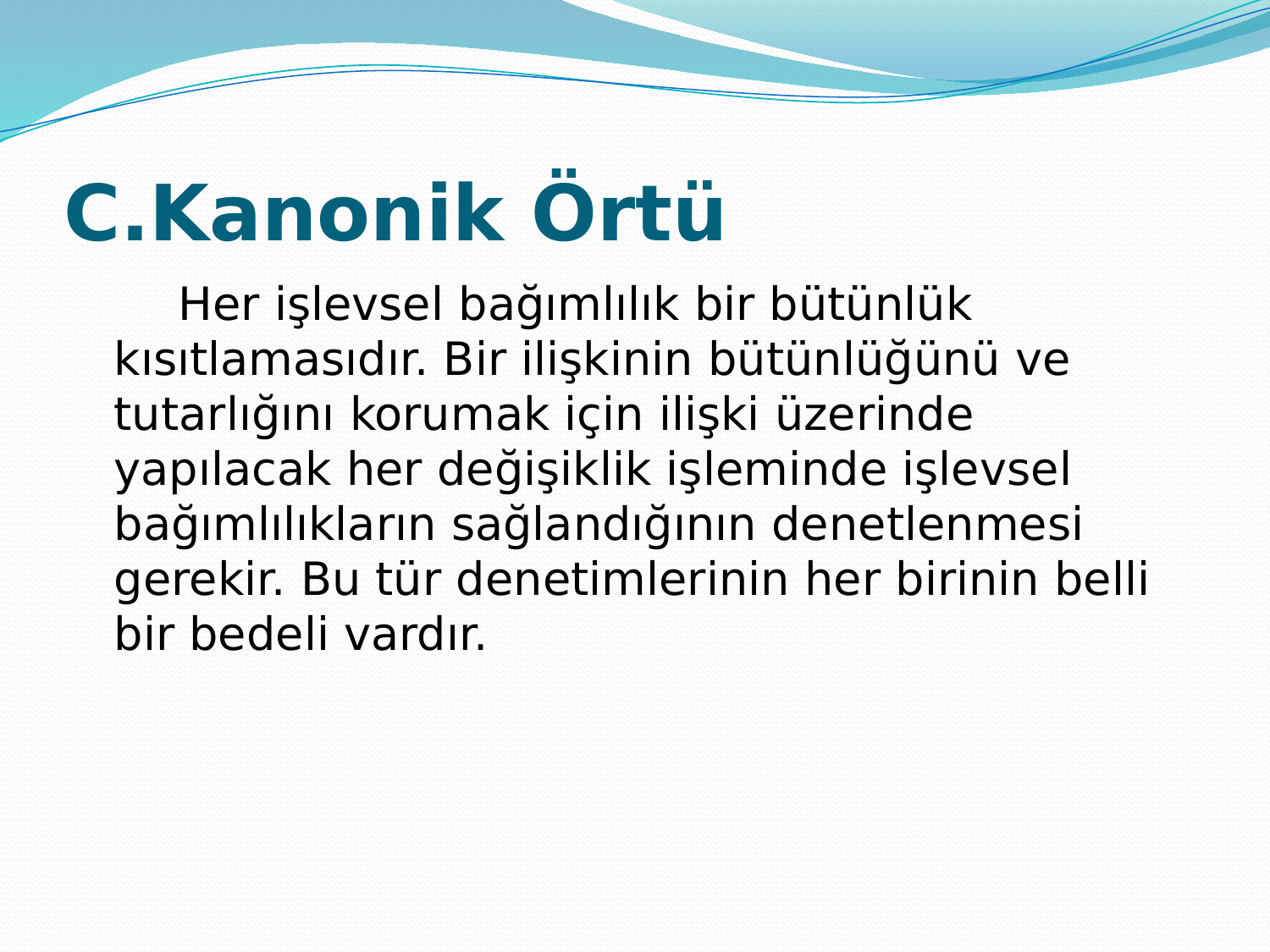

# C.Kanonik Örtü
       Her işlevsel bağımlılık bir bütünlük kısıtlamasıdır. Bir ilişkinin bütünlüğünü ve tutarlığını korumak için ilişki üzerinde yapılacak her değişiklik işleminde işlevsel bağımlılıkların sağlandığının denetlenmesi gerekir. Bu tür denetimlerinin her birinin belli bir bedeli vardır.